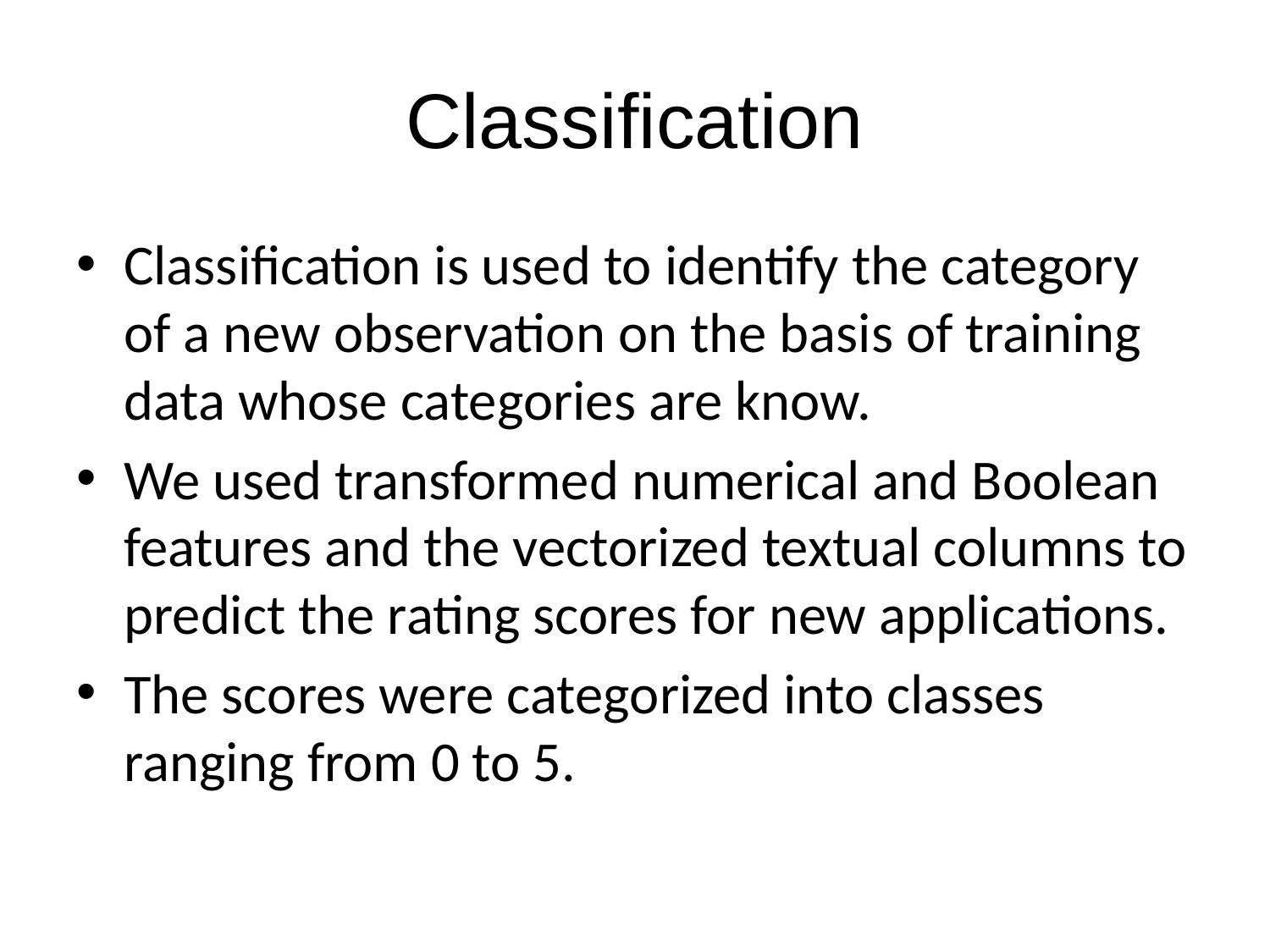

# Classification
Classification is used to identify the category of a new observation on the basis of training data whose categories are know.
We used transformed numerical and Boolean features and the vectorized textual columns to predict the rating scores for new applications.
The scores were categorized into classes ranging from 0 to 5.